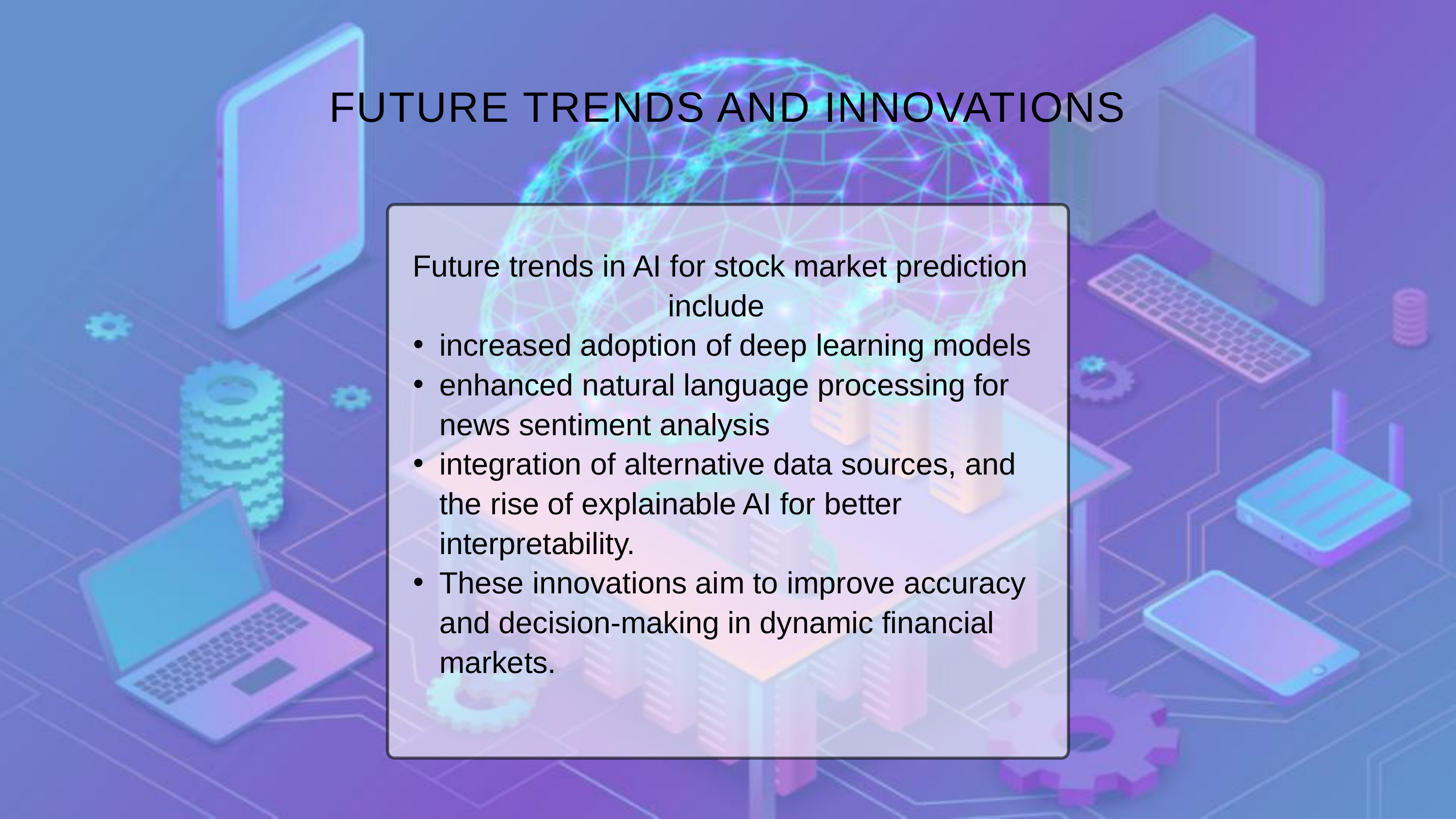

FUTURE TRENDS AND INNOVATIONS

Future trends in AI for stock market prediction include
increased adoption of deep learning models
enhanced natural language processing for news sentiment analysis
integration of alternative data sources, and the rise of explainable AI for better interpretability.
These innovations aim to improve accuracy and decision-making in dynamic financial markets.